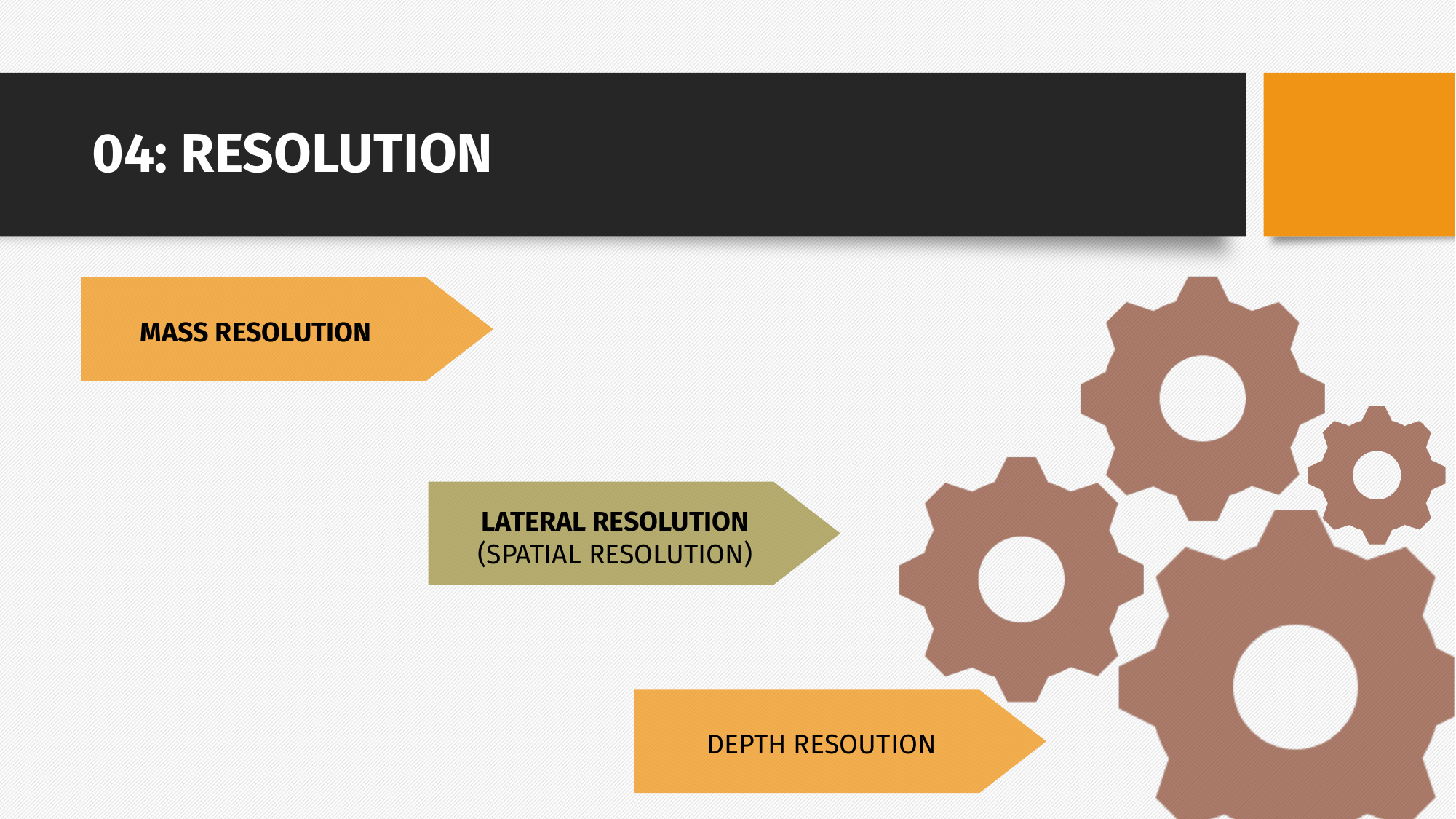

# 04: RESOLUTION

MASS RESOLUTION

LATERAL RESOLUTION
(SPATIAL RESOLUTION)

DEPTH RESOUTION